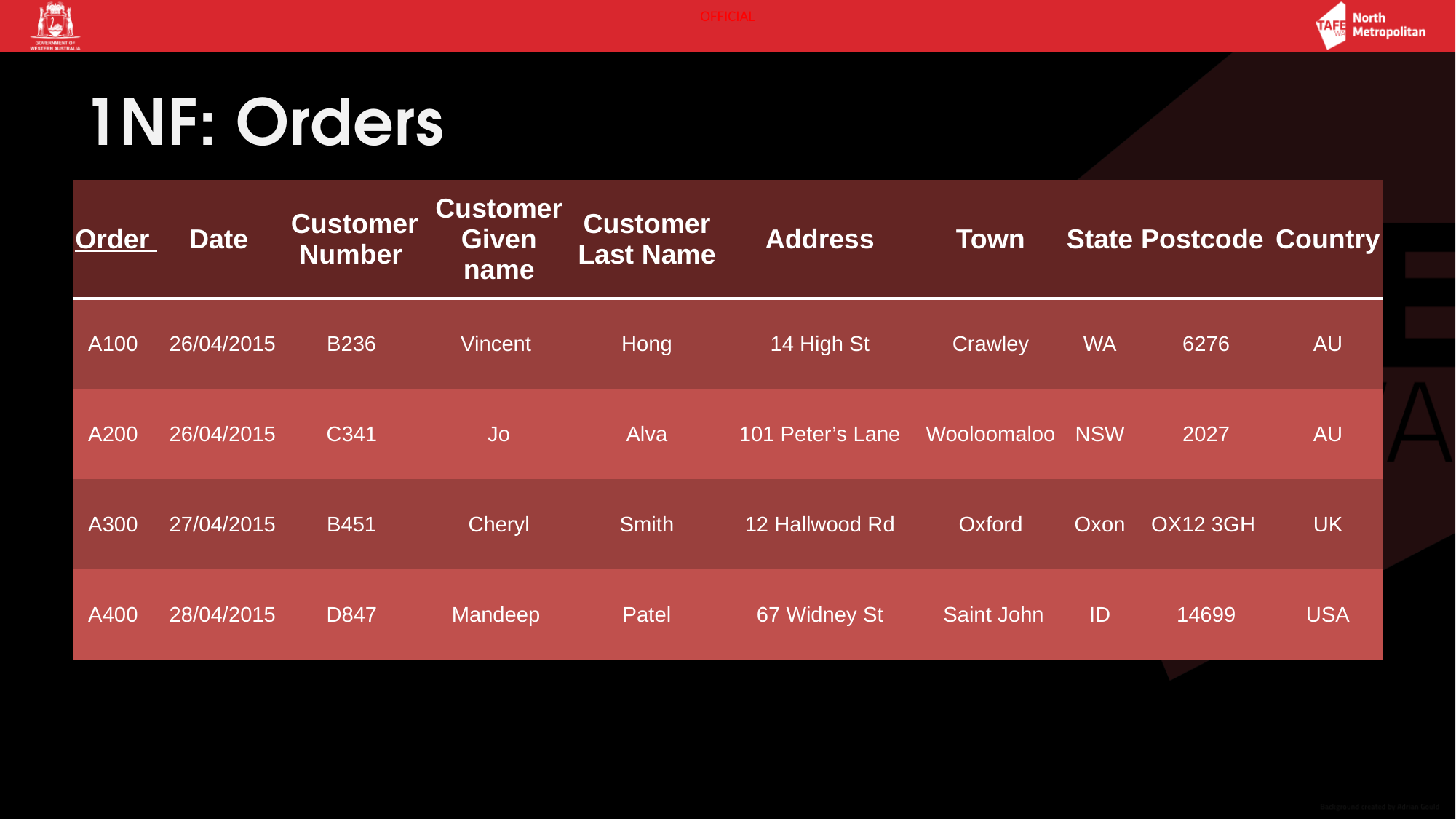

# 1NF: Orders
| Order | Date | Customer Number | Customer Given name | Customer Last Name | Address | Town | State | Postcode | Country |
| --- | --- | --- | --- | --- | --- | --- | --- | --- | --- |
| A100 | 26/04/2015 | B236 | Vincent | Hong | 14 High St | Crawley | WA | 6276 | AU |
| A200 | 26/04/2015 | C341 | Jo | Alva | 101 Peter’s Lane | Wooloomaloo | NSW | 2027 | AU |
| A300 | 27/04/2015 | B451 | Cheryl | Smith | 12 Hallwood Rd | Oxford | Oxon | OX12 3GH | UK |
| A400 | 28/04/2015 | D847 | Mandeep | Patel | 67 Widney St | Saint John | ID | 14699 | USA |